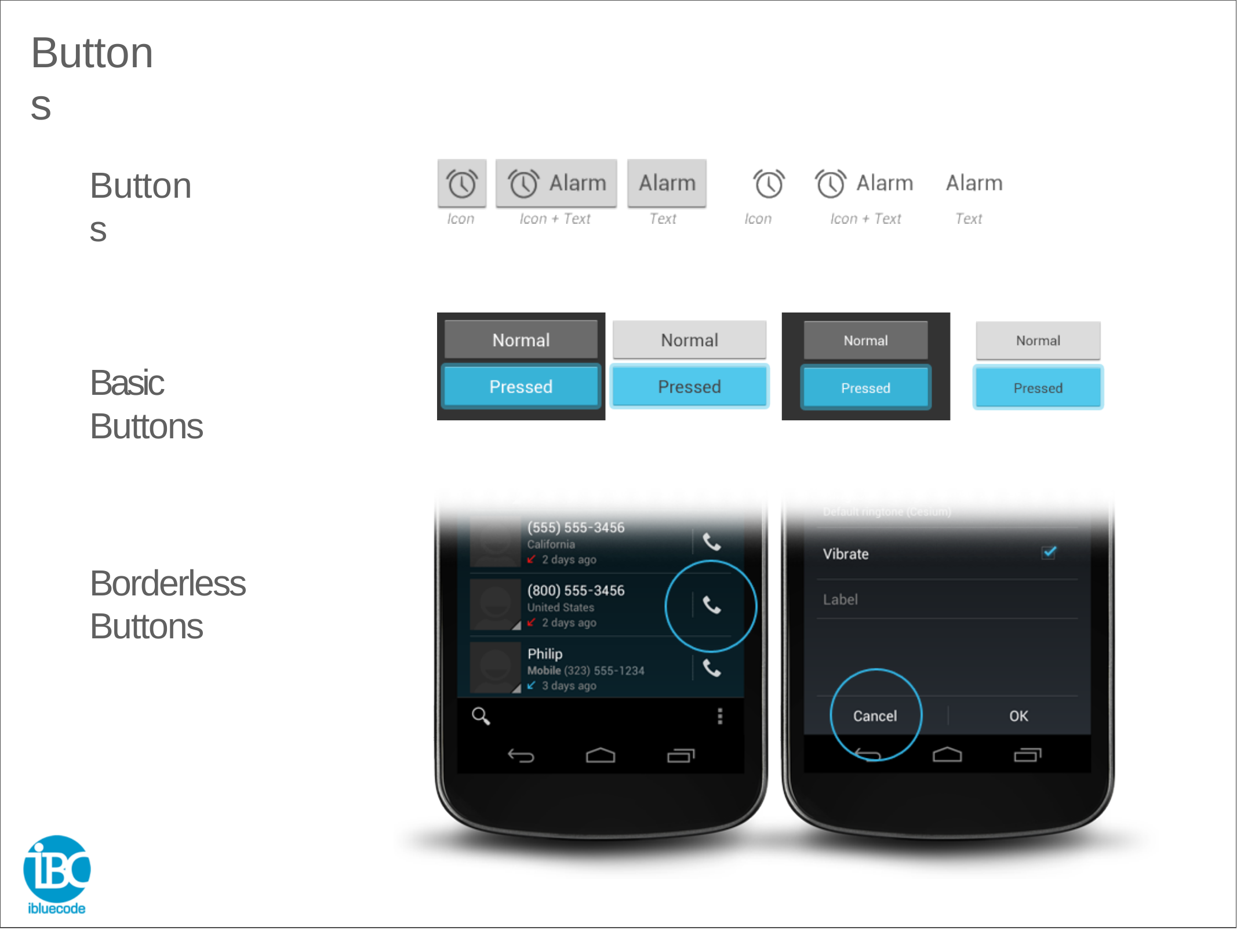

# Buttons

Buttons
Basic Buttons
Borderless Buttons